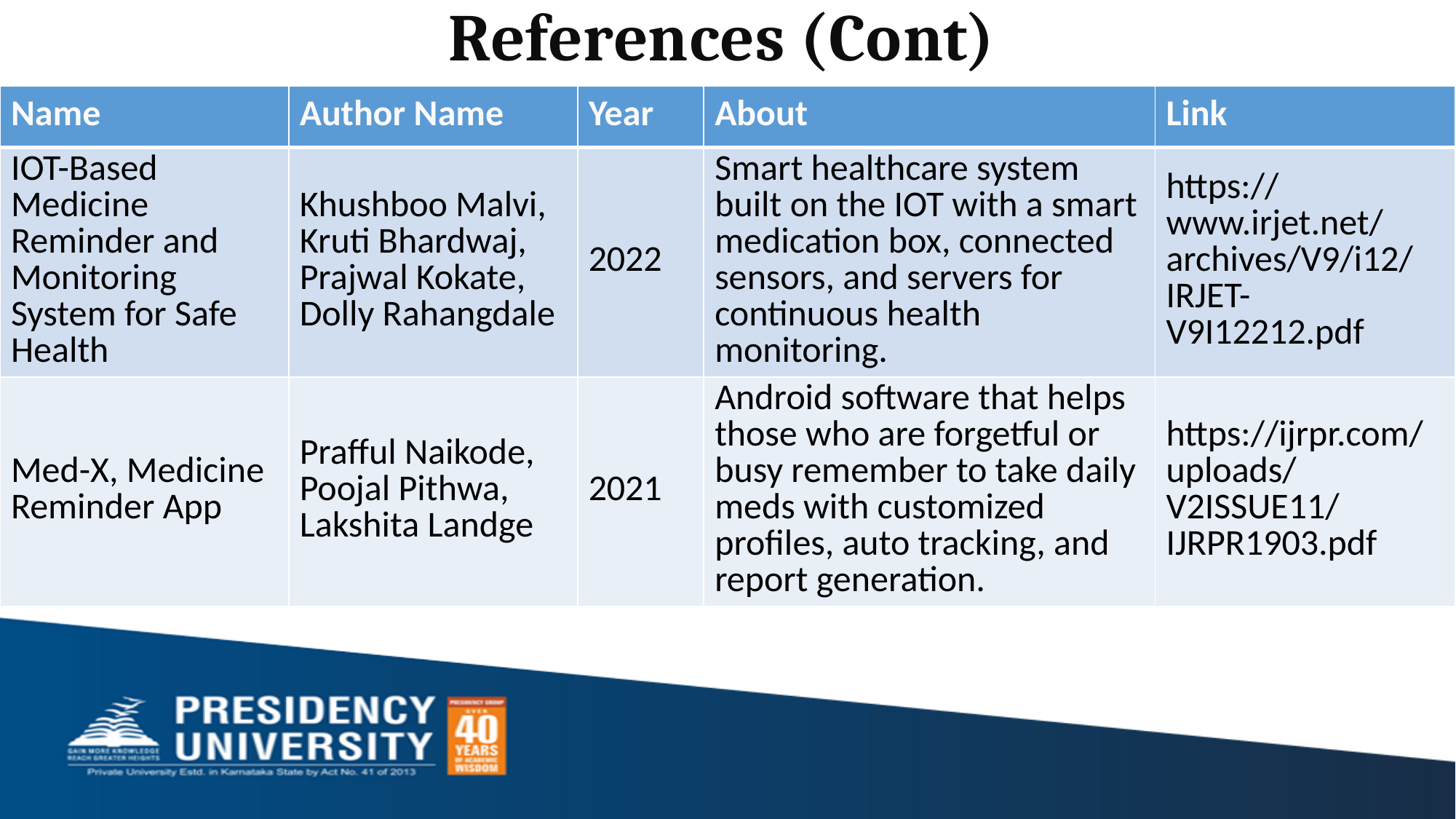

# References (Cont)
| Name | Author Name | Year | About | Link |
| --- | --- | --- | --- | --- |
| IOT-Based Medicine Reminder and Monitoring System for Safe Health | Khushboo Malvi, Kruti Bhardwaj, Prajwal Kokate, Dolly Rahangdale | 2022 | Smart healthcare system built on the IOT with a smart medication box, connected sensors, and servers for continuous health monitoring. | https://www.irjet.net/archives/V9/i12/IRJET-V9I12212.pdf |
| Med-X, Medicine Reminder App | Prafful Naikode, Poojal Pithwa, Lakshita Landge | 2021 | Android software that helps those who are forgetful or busy remember to take daily meds with customized profiles, auto tracking, and report generation. | https://ijrpr.com/uploads/V2ISSUE11/IJRPR1903.pdf |